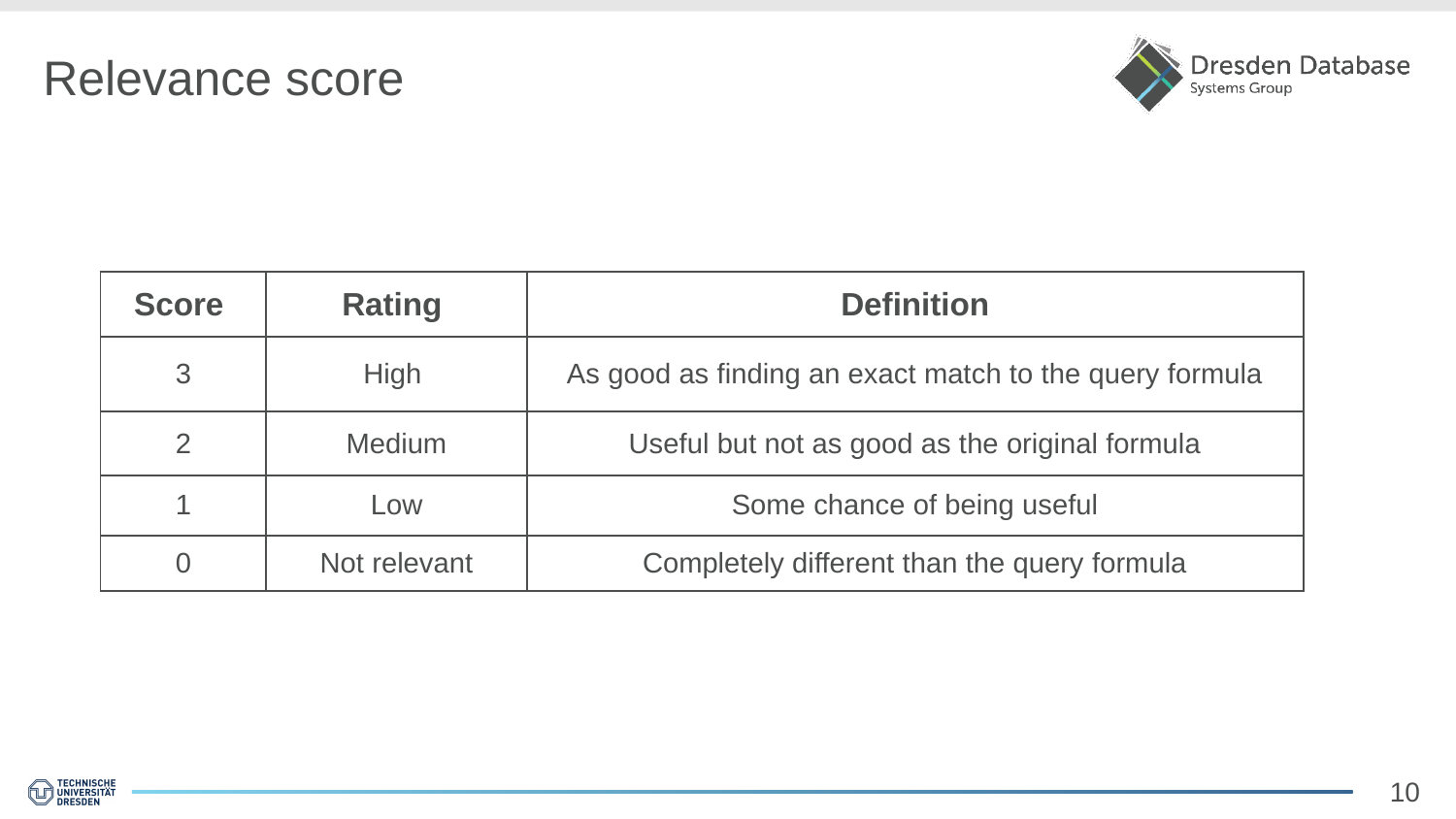

# Relevance score
| Score | Rating | Definition |
| --- | --- | --- |
| 3 | High | As good as finding an exact match to the query formula |
| 2 | Medium | Useful but not as good as the original formula |
| 1 | Low | Some chance of being useful |
| 0 | Not relevant | Completely different than the query formula |